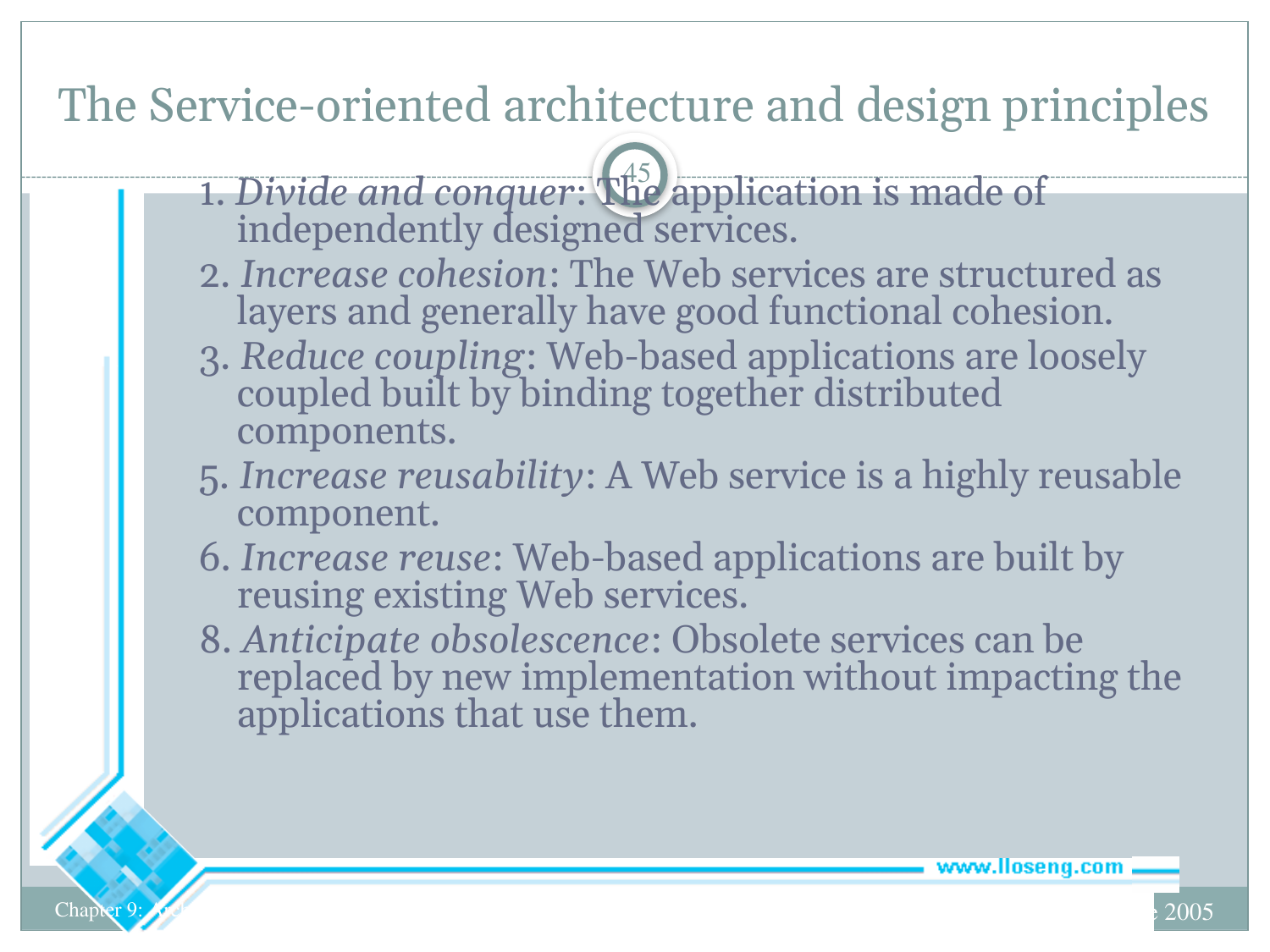

# The Service-oriented architecture and design principles
45
1. Divide and conquer: The application is made of independently designed services.
2. Increase cohesion: The Web services are structured as layers and generally have good functional cohesion.
3. Reduce coupling: Web-based applications are loosely coupled built by binding together distributed components.
5. Increase reusability: A Web service is a highly reusable component.
6. Increase reuse: Web-based applications are built by reusing existing Web services.
8. Anticipate obsolescence: Obsolete services can be replaced by new implementation without impacting the applications that use them.
© Lethbridge/Laganière 2005
Chapter 9: Architecting and designing software